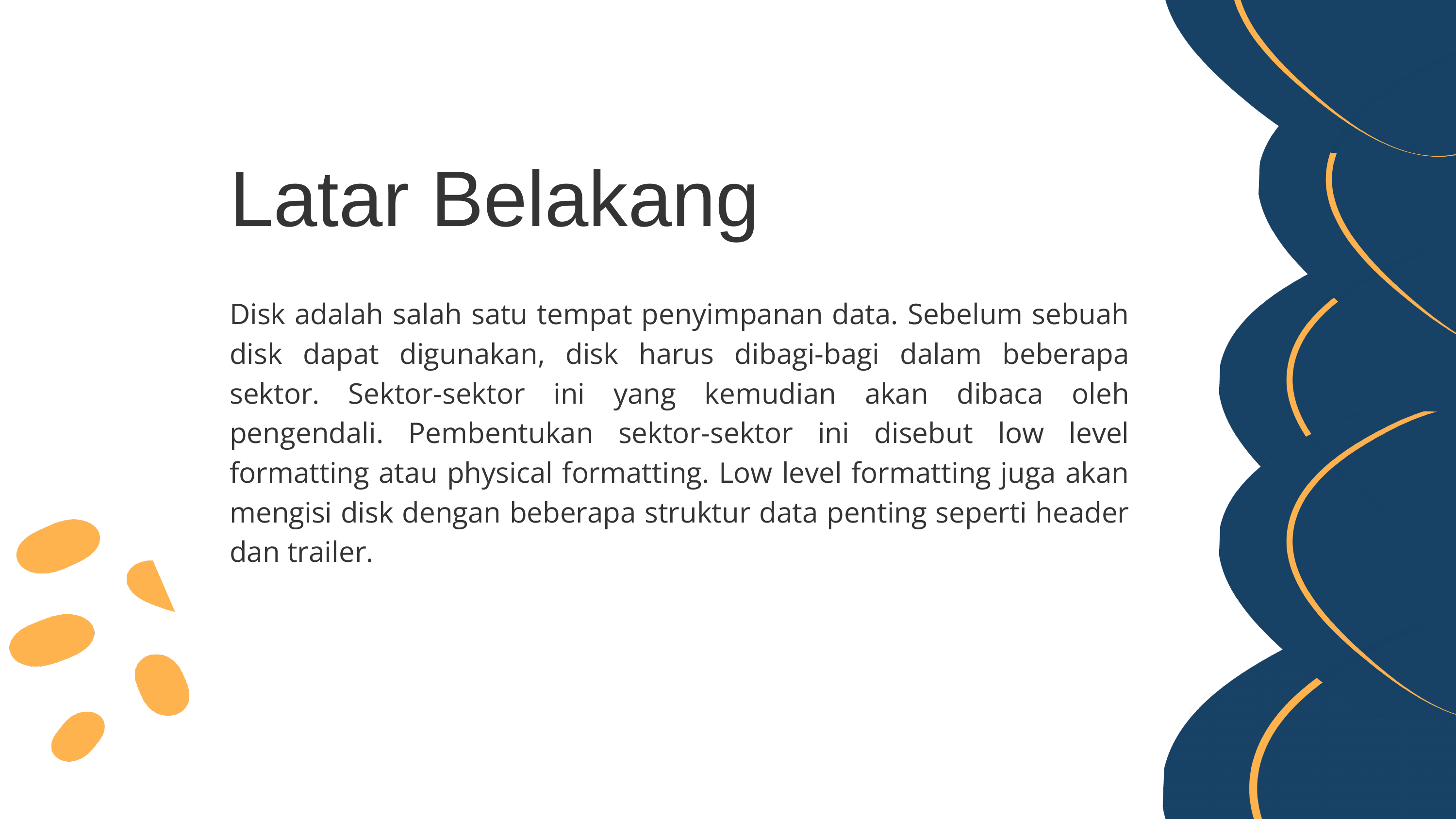

Latar Belakang

Disk adalah salah satu tempat penyimpanan data. Sebelum sebuah disk dapat digunakan, disk harus dibagi-bagi dalam beberapa sektor. Sektor-sektor ini yang kemudian akan dibaca oleh pengendali. Pembentukan sektor-sektor ini disebut low level formatting atau physical formatting. Low level formatting juga akan mengisi disk dengan beberapa struktur data penting seperti header dan trailer.